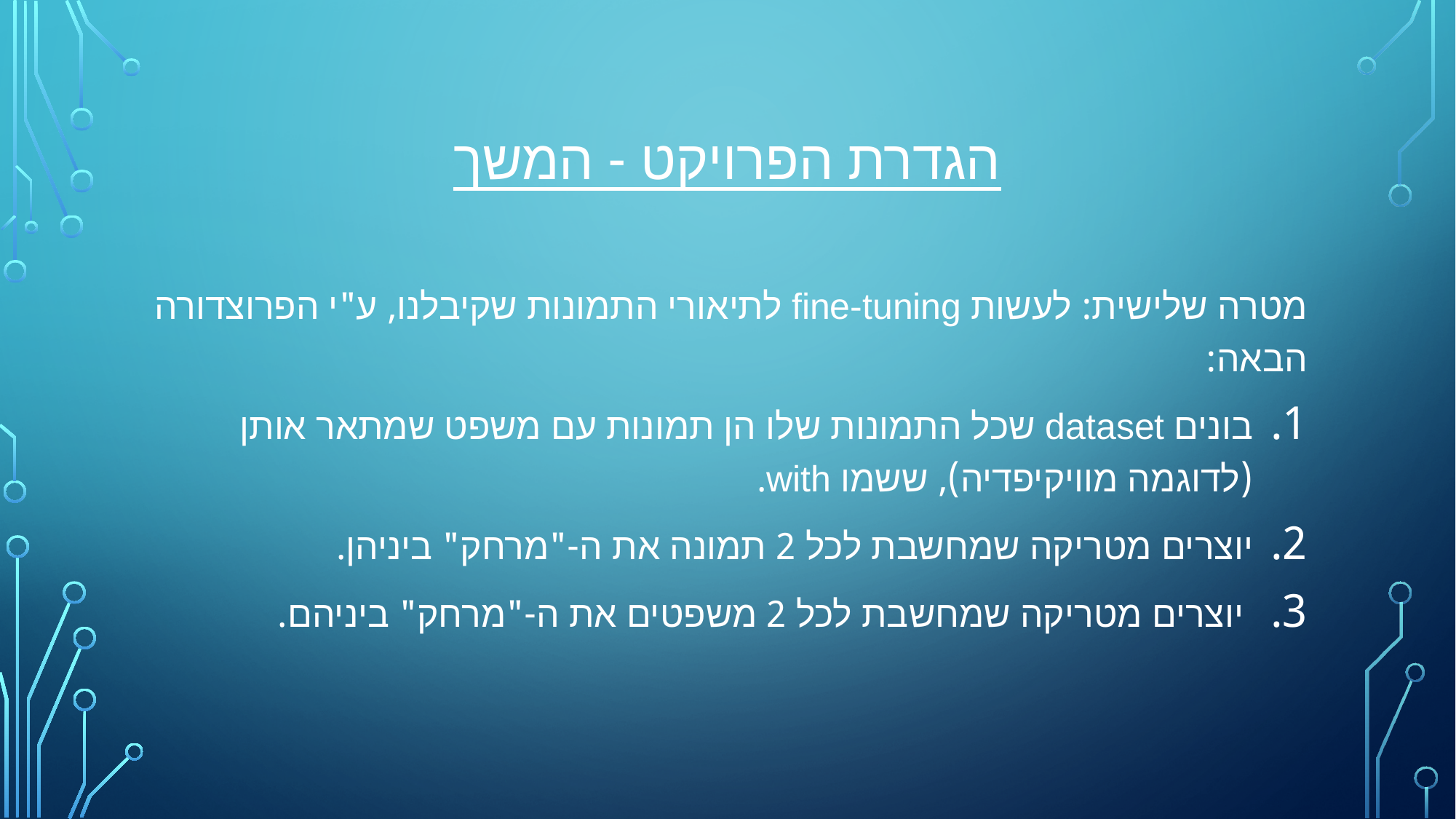

# הגדרת הפרויקט - המשך
מטרה שלישית: לעשות fine-tuning לתיאורי התמונות שקיבלנו, ע"י הפרוצדורה הבאה:
בונים dataset שכל התמונות שלו הן תמונות עם משפט שמתאר אותן (לדוגמה מוויקיפדיה), ששמו with.
יוצרים מטריקה שמחשבת לכל 2 תמונה את ה-"מרחק" ביניהן.
 יוצרים מטריקה שמחשבת לכל 2 משפטים את ה-"מרחק" ביניהם.